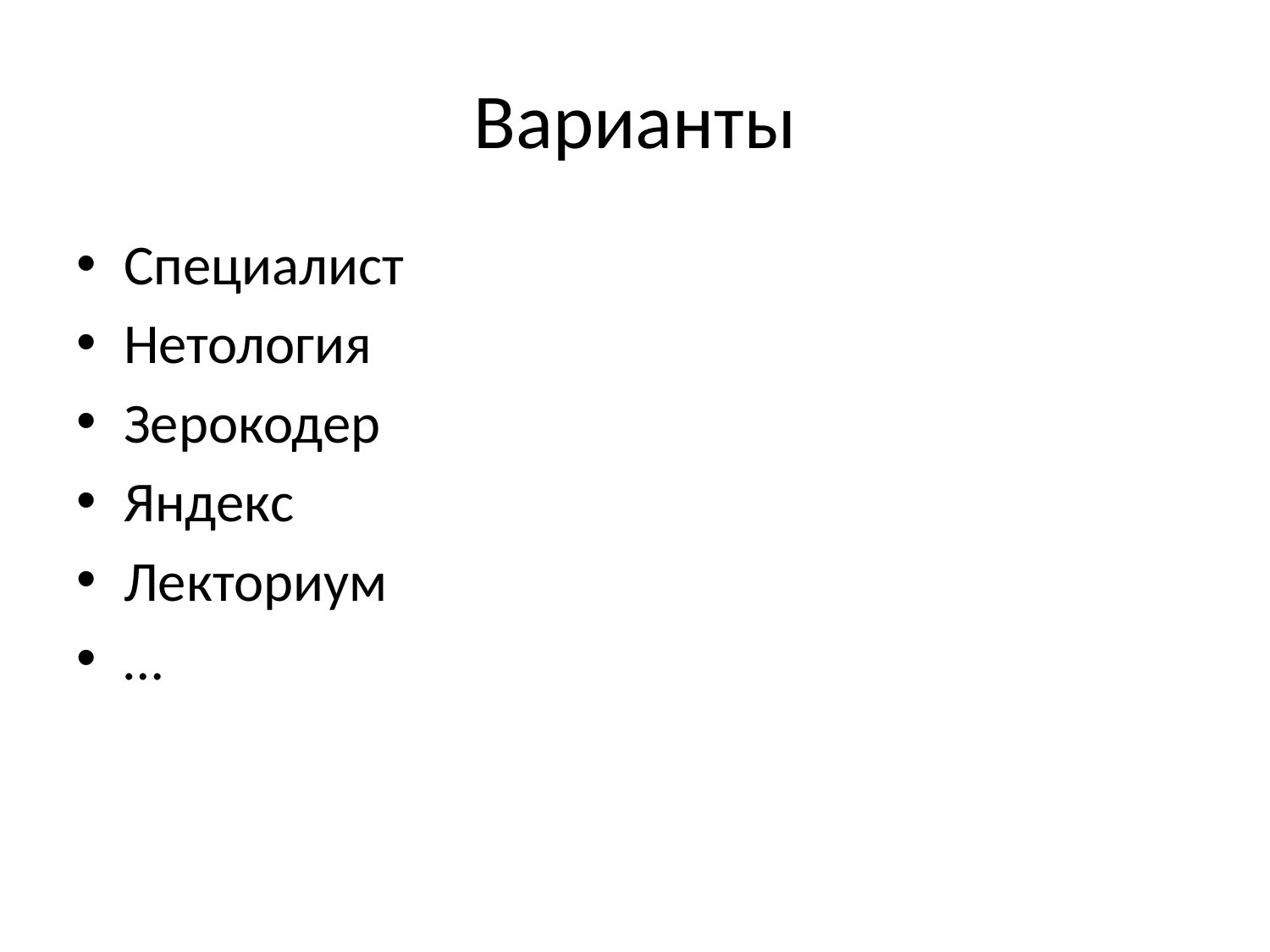

# Варианты
Специалист
Нетология
Зерокодер
Яндекс
Лекториум
…